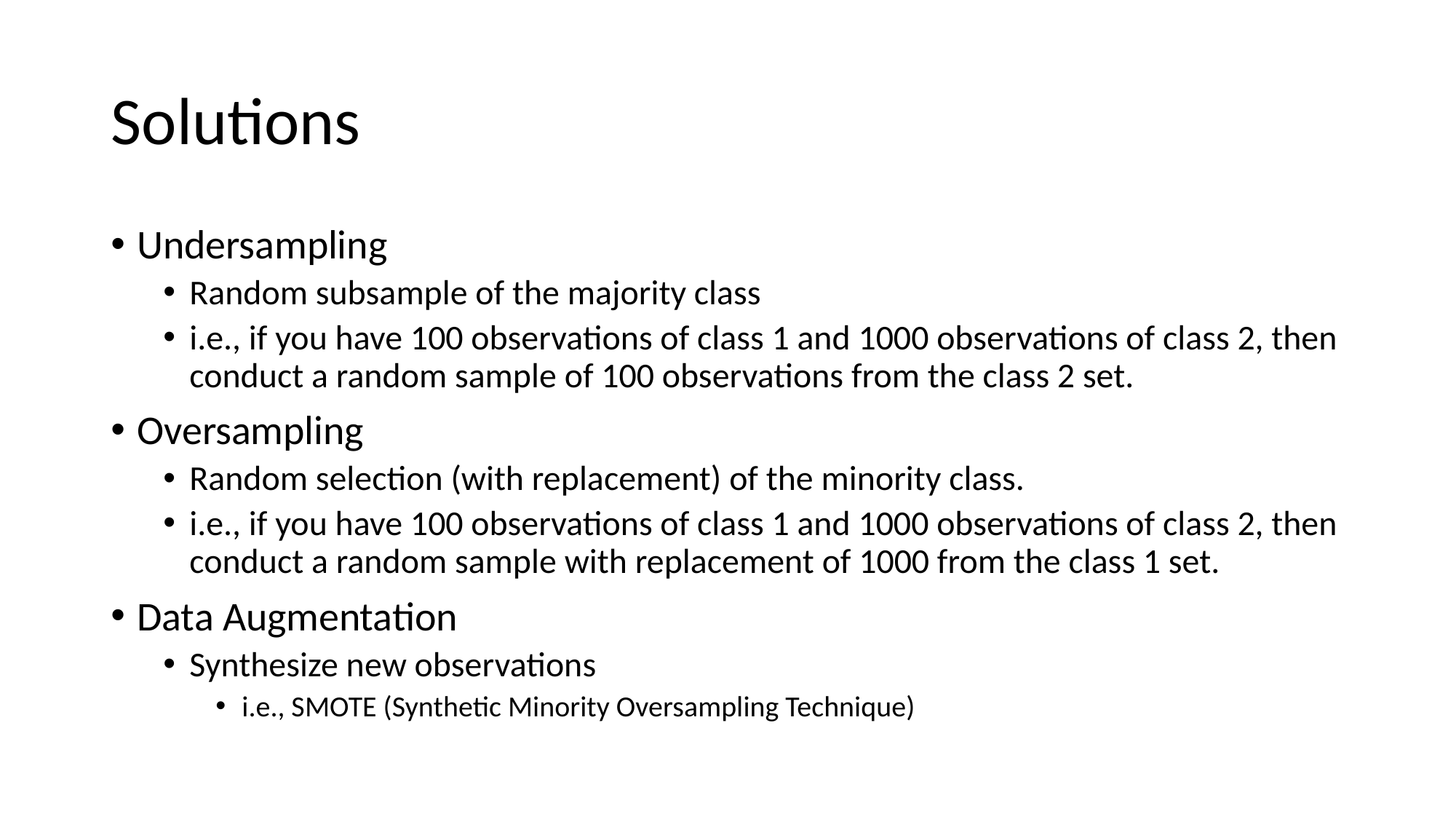

# Solutions
Undersampling
Random subsample of the majority class
i.e., if you have 100 observations of class 1 and 1000 observations of class 2, then conduct a random sample of 100 observations from the class 2 set.
Oversampling
Random selection (with replacement) of the minority class.
i.e., if you have 100 observations of class 1 and 1000 observations of class 2, then conduct a random sample with replacement of 1000 from the class 1 set.
Data Augmentation
Synthesize new observations
i.e., SMOTE (Synthetic Minority Oversampling Technique)